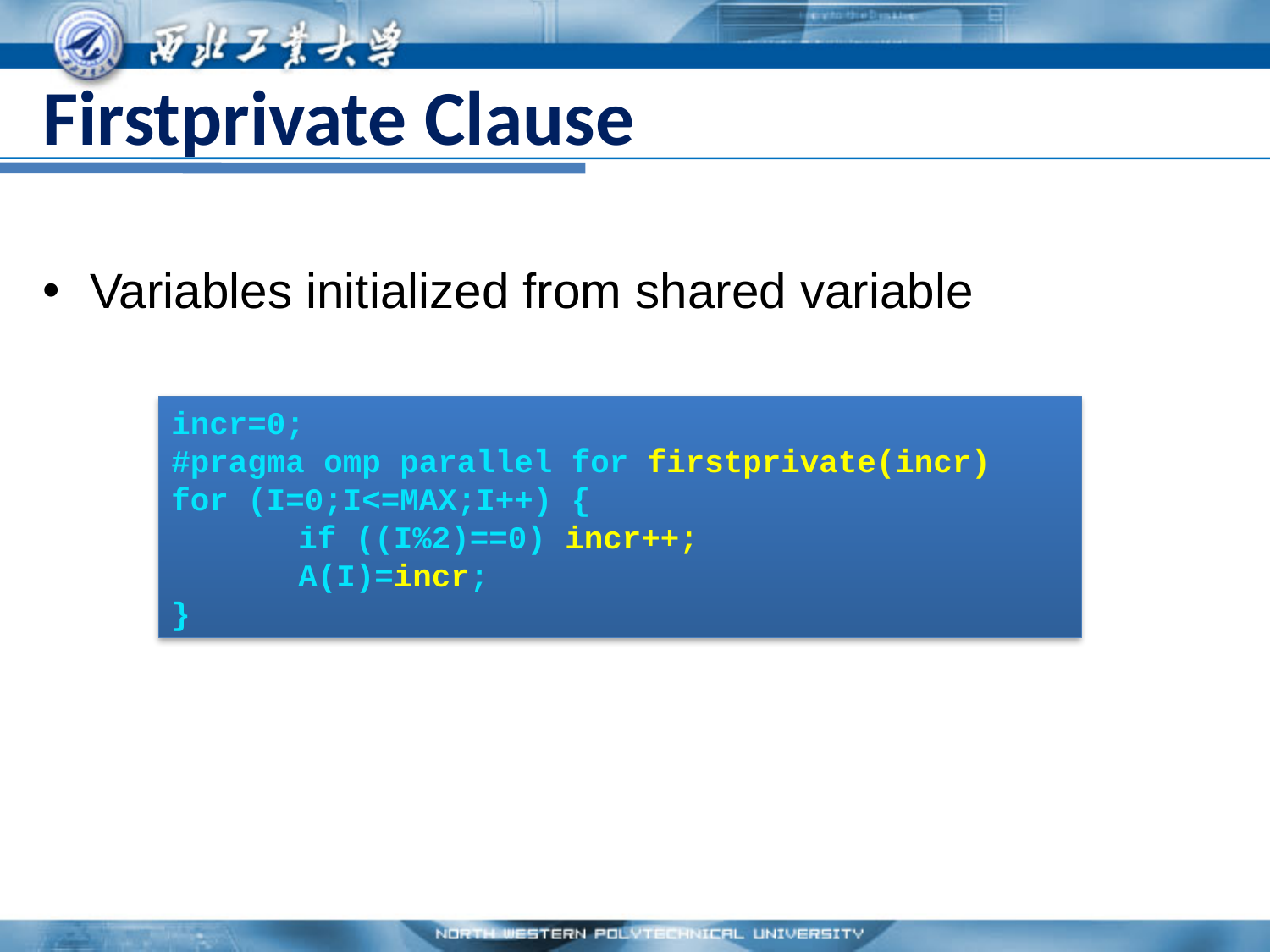

# Firstprivate Clause
Variables initialized from shared variable

incr=0;
#pragma omp parallel for firstprivate(incr)
for (I=0;I<=MAX;I++) {
	if ((I%2)==0) incr++;
	A(I)=incr;
}